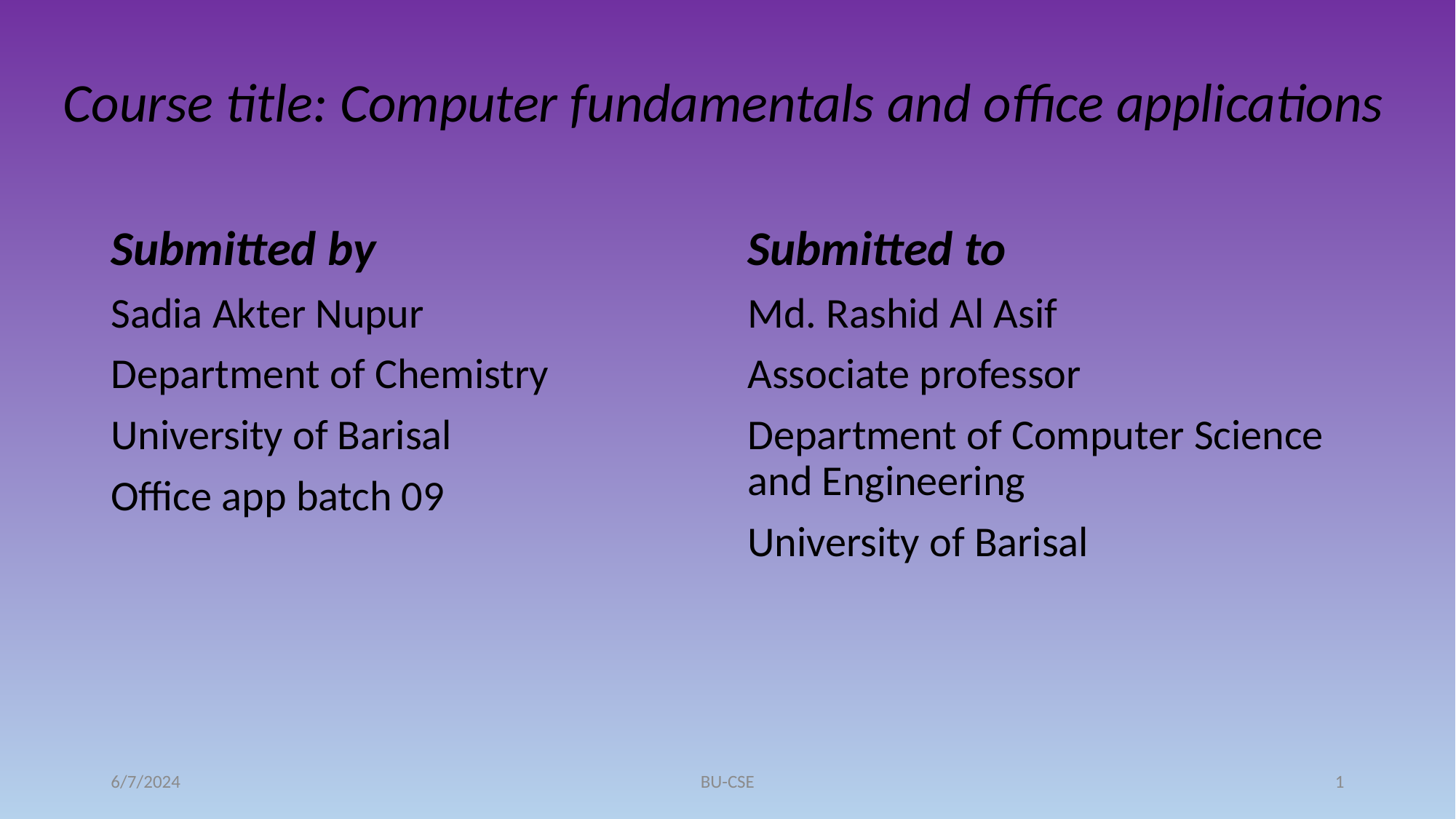

# Course title: Computer fundamentals and office applications
Submitted by
Sadia Akter Nupur
Department of Chemistry
University of Barisal
Office app batch 09

Submitted to
Md. Rashid Al Asif
Associate professor
Department of Computer Science and Engineering
University of Barisal
6/7/2024
BU-CSE
1